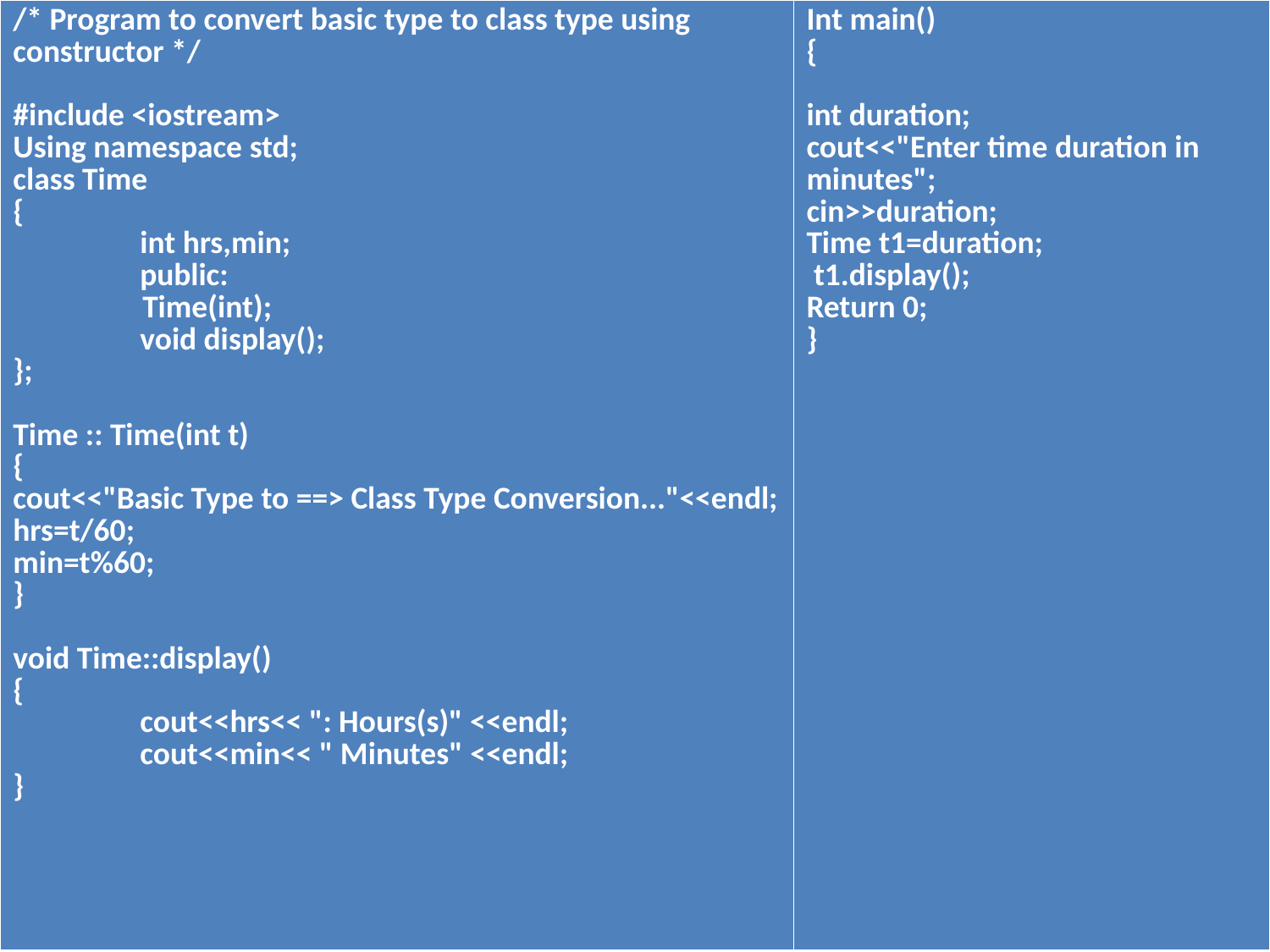

| /\* Program to convert basic type to class type using constructor \*/ #include <iostream> Using namespace std; class Time { int hrs,min; public: Time(int); void display(); }; Time :: Time(int t) { cout<<"Basic Type to ==> Class Type Conversion..."<<endl; hrs=t/60; min=t%60; } void Time::display() { cout<<hrs<< ": Hours(s)" <<endl; cout<<min<< " Minutes" <<endl; } | Int main() { int duration; cout<<"Enter time duration in minutes"; cin>>duration; Time t1=duration; t1.display(); Return 0; } |
| --- | --- |